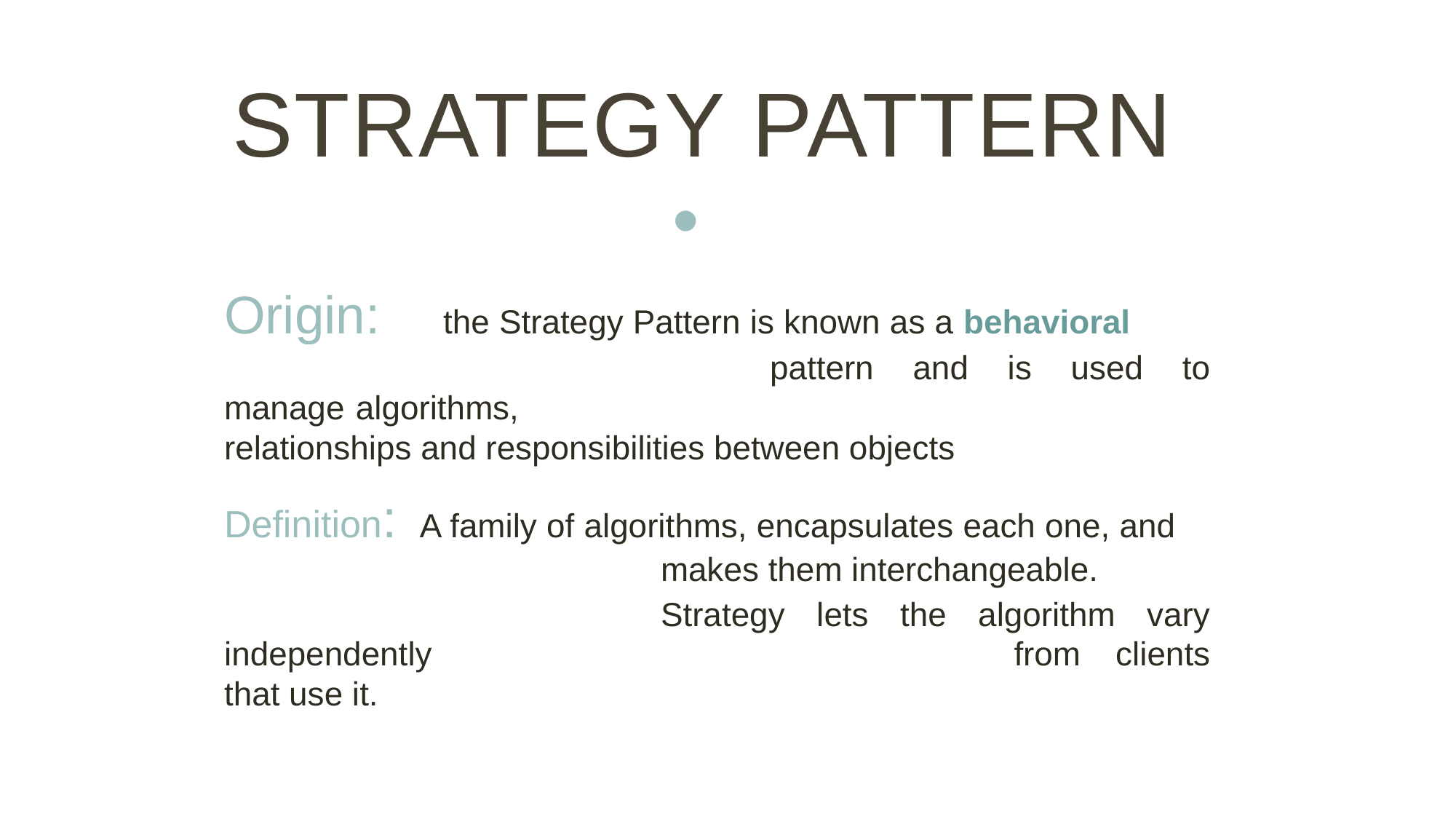

# Strategy pattern
•
Origin:  	the Strategy Pattern is known as a behavioral 						pattern and is used to manage algorithms, 							relationships and responsibilities between objects

Definition:  A family of algorithms, encapsulates each one, and 					makes them interchangeable.
				Strategy lets the algorithm vary independently 						from clients that use it.